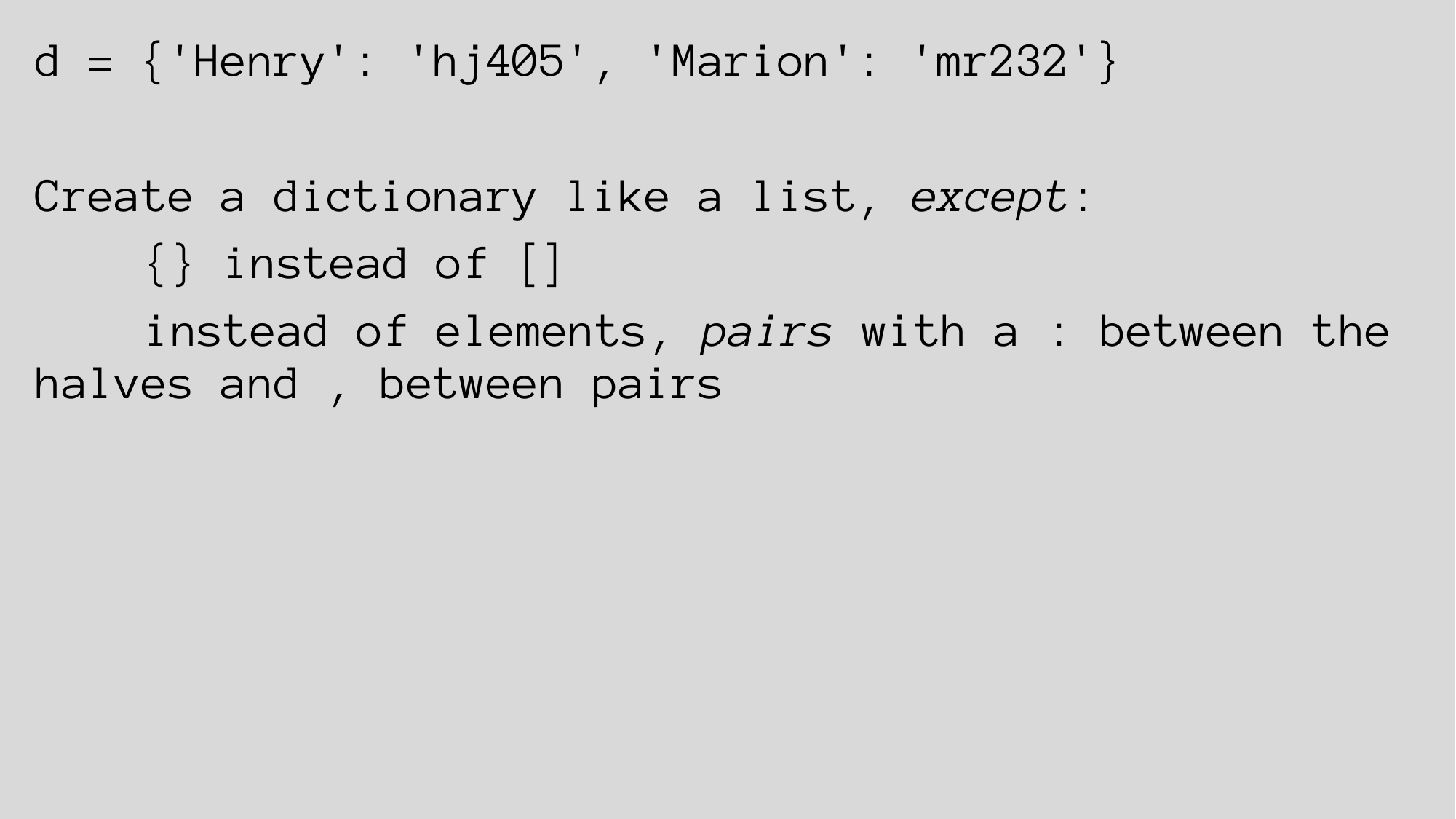

d = {'Henry': 'hj405', 'Marion': 'mr232'}

Create a dictionary like a list, except:
	{} instead of []
	instead of elements, pairs with a : between the halves and , between pairs